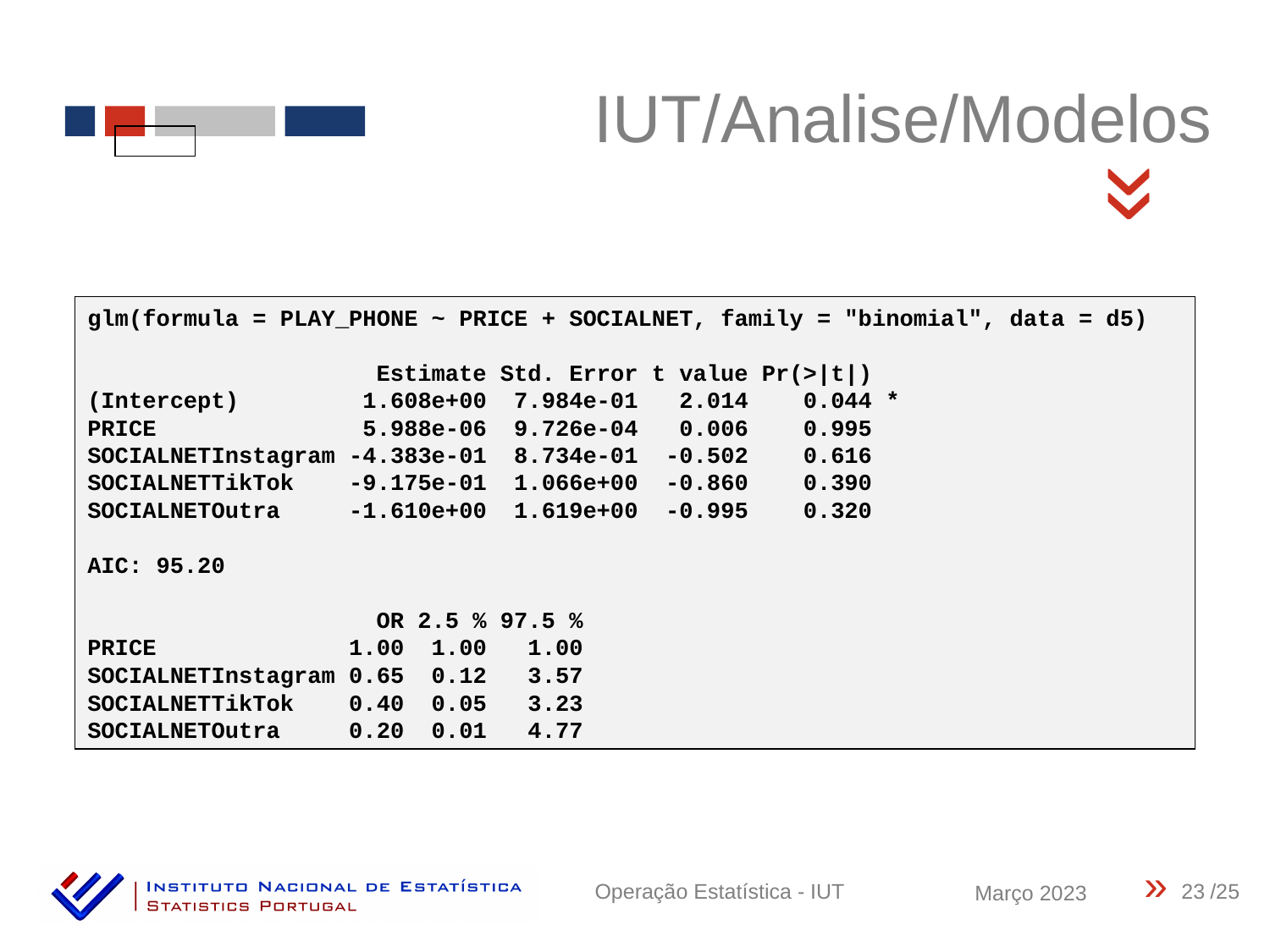

IUT/Analise/Modelos
«
glm(formula = PLAY_PHONE ~ PRICE + SOCIALNET, family = "binomial", data = d5)

                     Estimate Std. Error t value Pr(>|t|)
(Intercept)         1.608e+00  7.984e-01   2.014    0.044 *
PRICE               5.988e-06  9.726e-04   0.006    0.995
SOCIALNETInstagram -4.383e-01  8.734e-01  -0.502    0.616
SOCIALNETTikTok    -9.175e-01  1.066e+00  -0.860    0.390
SOCIALNETOutra     -1.610e+00  1.619e+00  -0.995    0.320

AIC: 95.20

                     OR 2.5 % 97.5 %
PRICE              1.00  1.00   1.00
SOCIALNETInstagram 0.65  0.12   3.57
SOCIALNETTikTok    0.40  0.05   3.23
SOCIALNETOutra     0.20  0.01   4.77
23